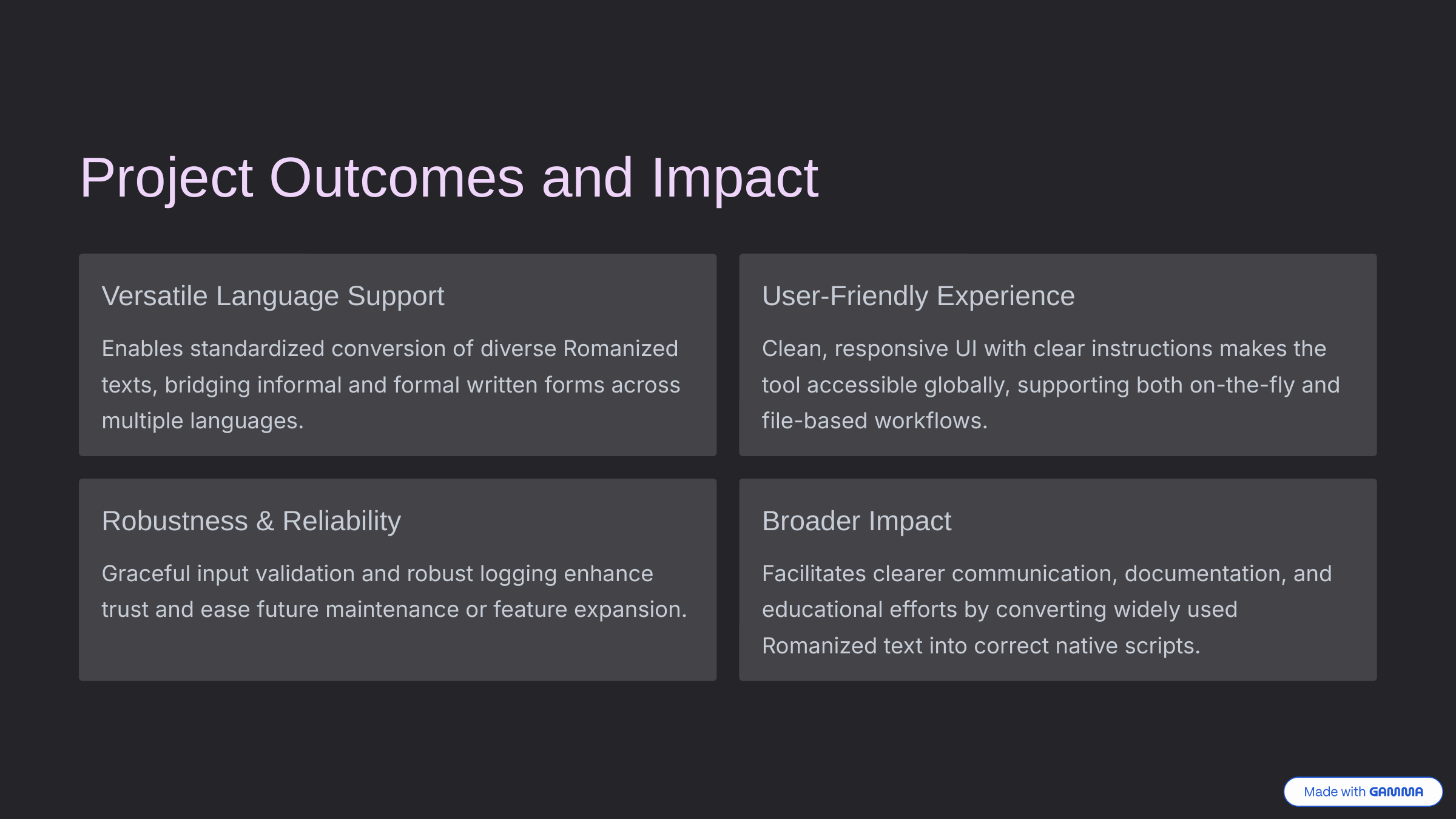

Project Outcomes and Impact

Versatile Language Support
User-Friendly Experience
Enables standardized conversion of diverse Romanized texts, bridging informal and formal written forms across multiple languages.
Clean, responsive UI with clear instructions makes the tool accessible globally, supporting both on-the-fly and file-based workflows.

Robustness & Reliability
Broader Impact
Graceful input validation and robust logging enhance trust and ease future maintenance or feature expansion.
Facilitates clearer communication, documentation, and educational efforts by converting widely used Romanized text into correct native scripts.